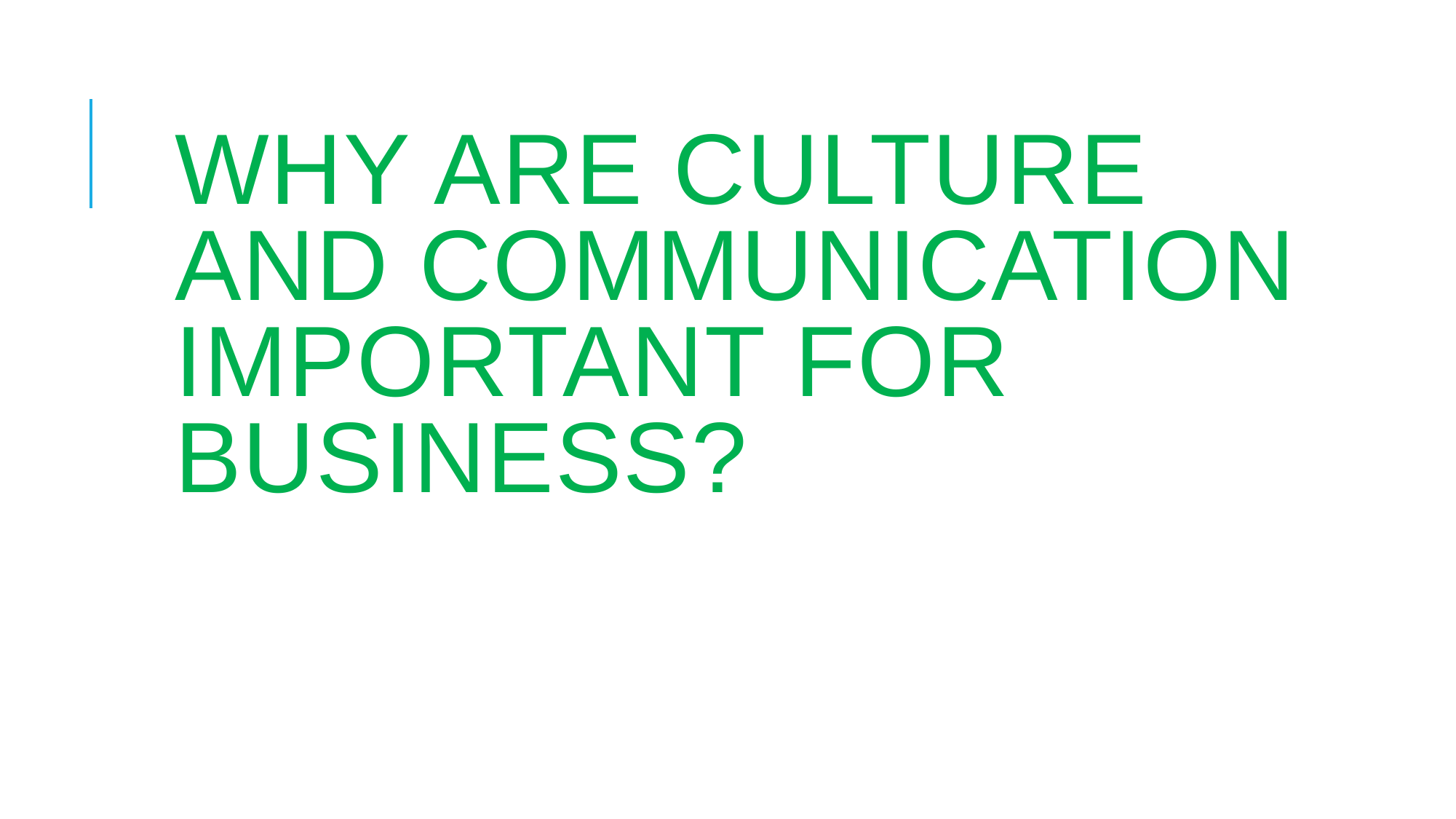

# Why are culture and communication important for business?